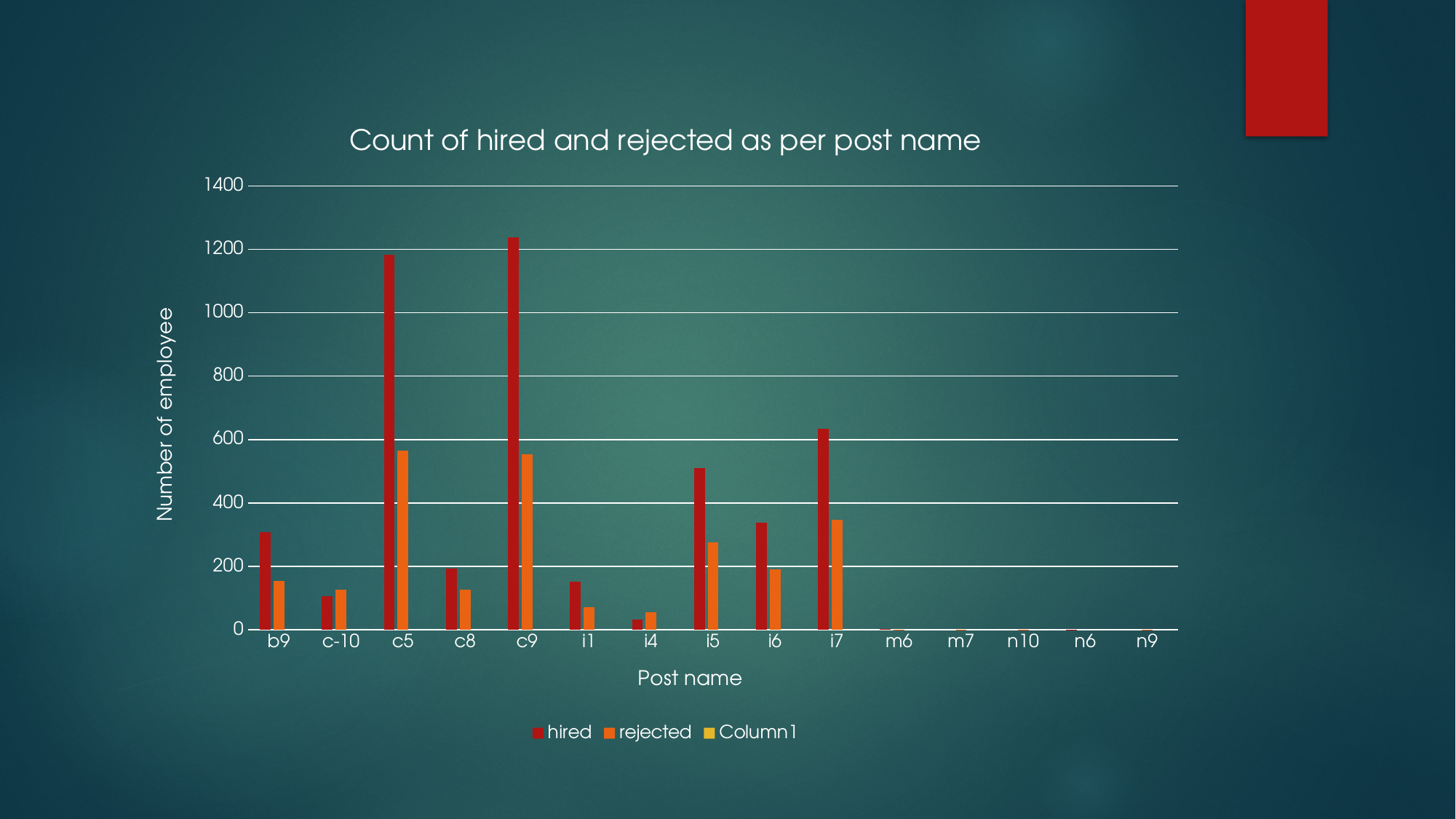

### Chart: Count of hired and rejected as per post name

| Category | hired | rejected | Column1 |
|---|---|---|---|
| b9 | 308.0 | 155.0 | None |
| c-10 | 105.0 | 127.0 | None |
| c5 | 1182.0 | 565.0 | None |
| c8 | 193.0 | 127.0 | None |
| c9 | 1239.0 | 553.0 | None |
| i1 | 151.0 | 71.0 | None |
| i4 | 32.0 | 56.0 | None |
| i5 | 511.0 | 276.0 | None |
| i6 | 337.0 | 190.0 | None |
| i7 | 635.0 | 347.0 | None |
| m6 | 2.0 | 1.0 | None |
| m7 | None | 1.0 | None |
| n10 | None | 1.0 | None |
| n6 | 1.0 | None | None |
| n9 | None | 1.0 | None |